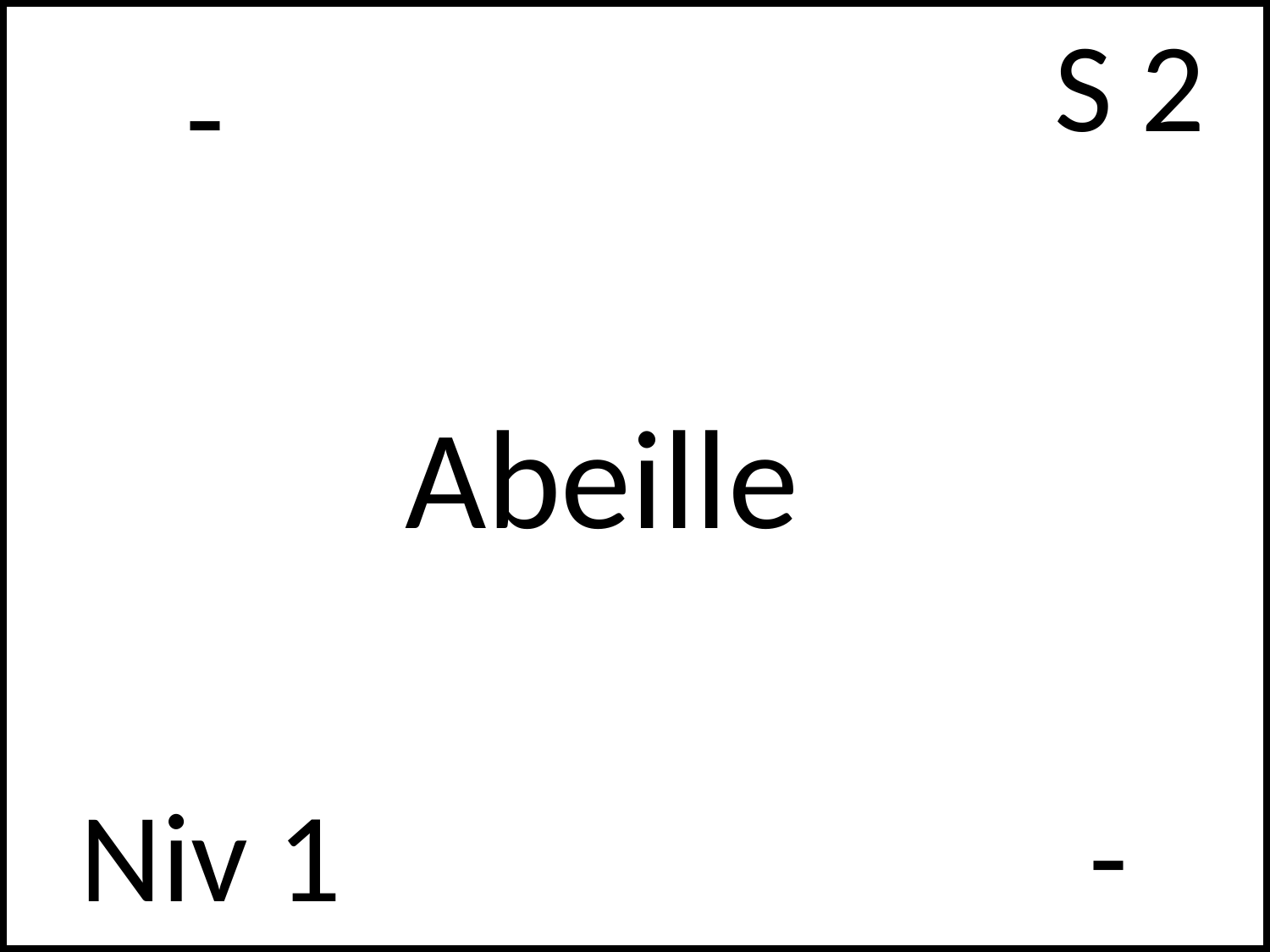

S 2
# -
Abeille
Niv 1
-